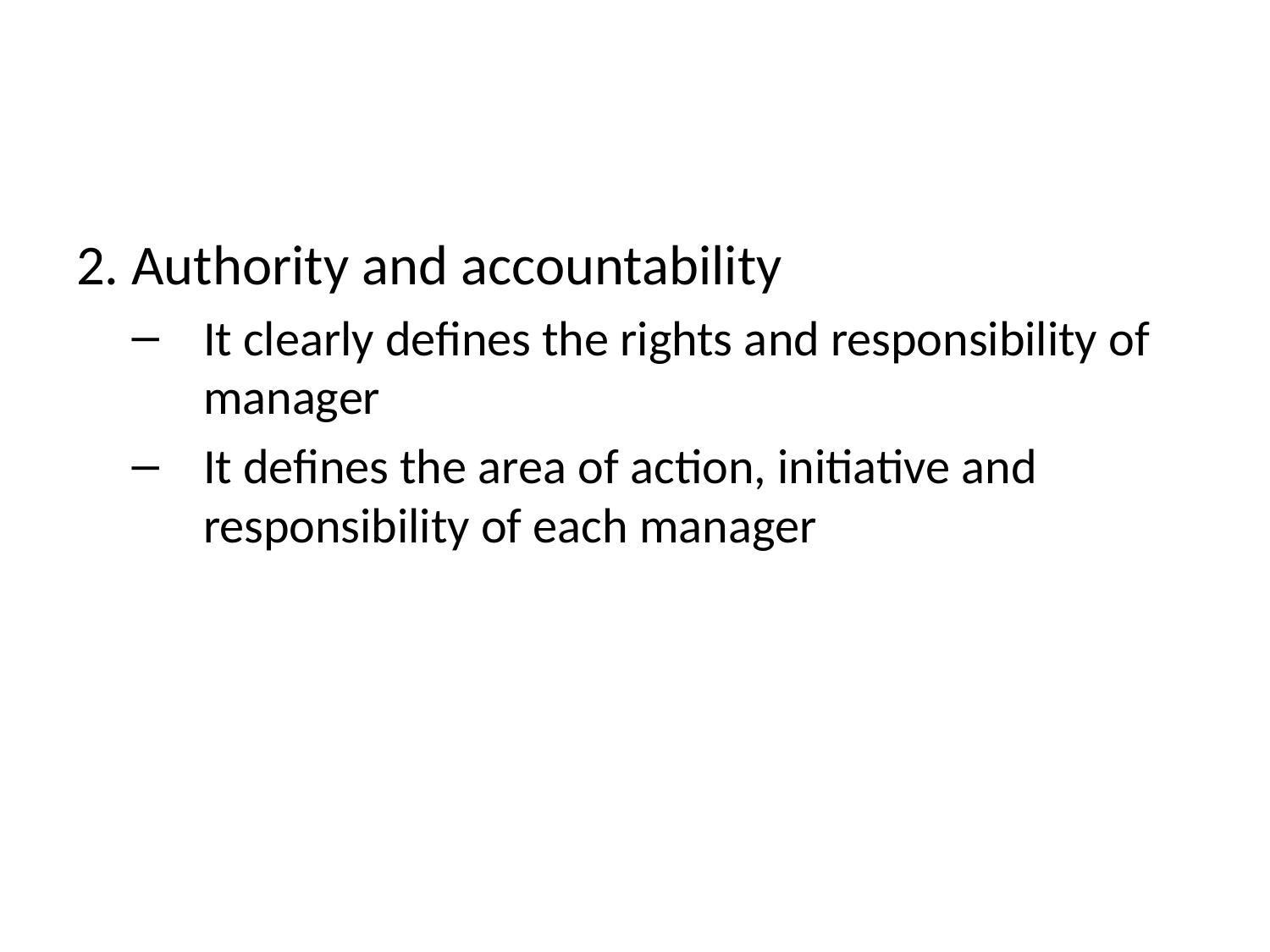

#
2. Authority and accountability
It clearly defines the rights and responsibility of manager
It defines the area of action, initiative and responsibility of each manager